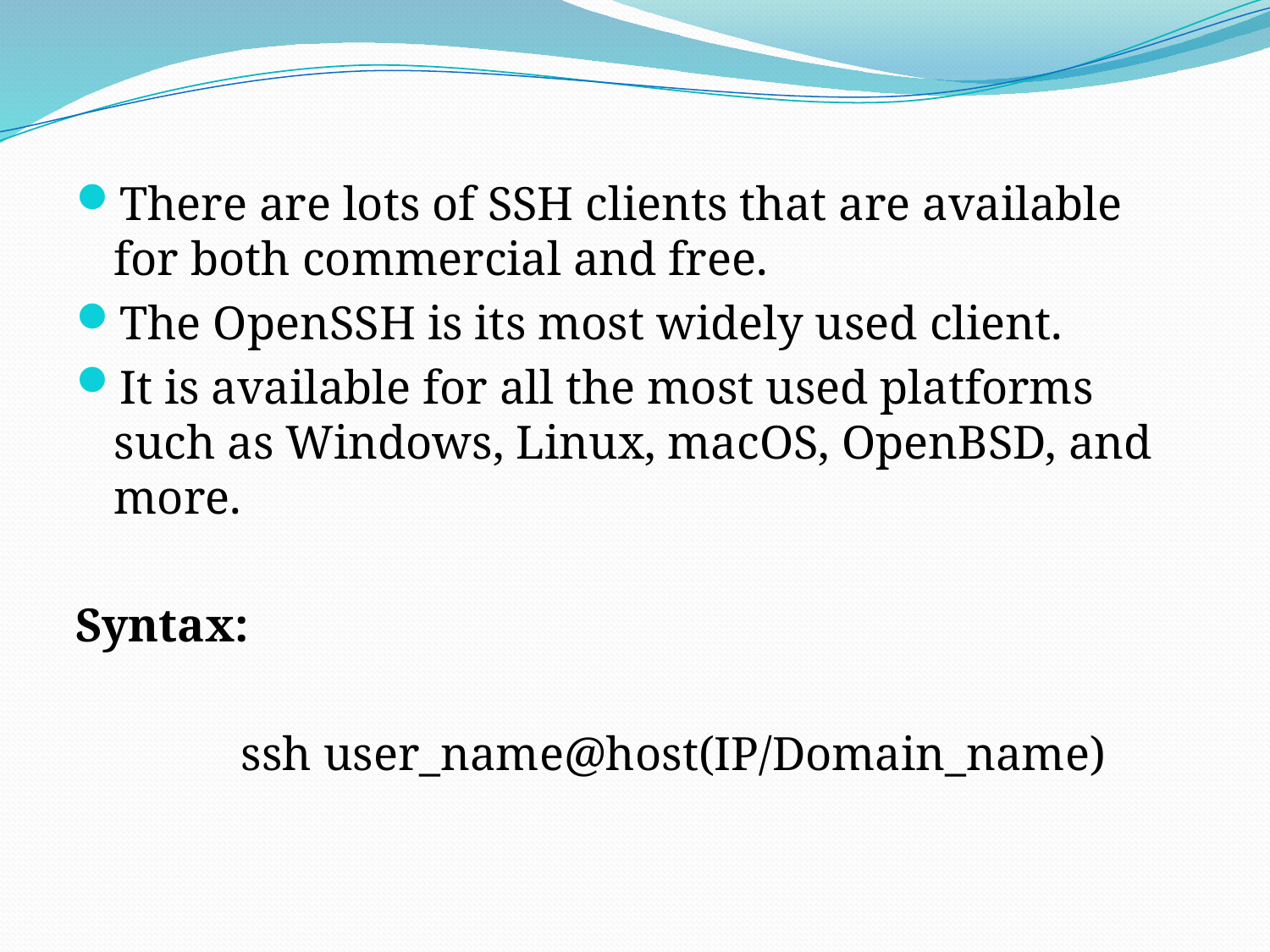

There are lots of SSH clients that are available for both commercial and free.
The OpenSSH is its most widely used client.
It is available for all the most used platforms such as Windows, Linux, macOS, OpenBSD, and more.

Syntax:

		ssh user_name@host(IP/Domain_name)